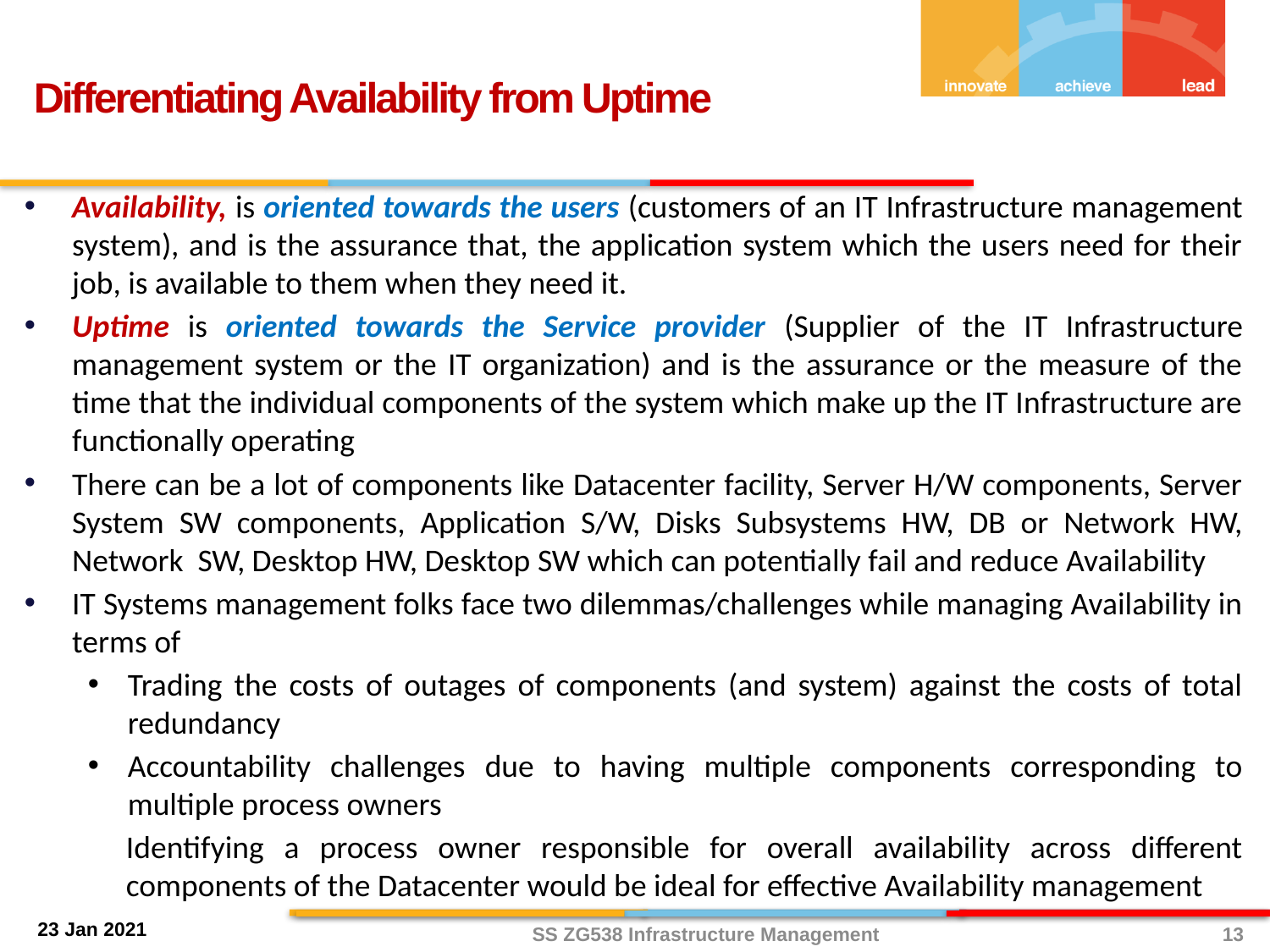

Differentiating Availability from Uptime
Availability, is oriented towards the users (customers of an IT Infrastructure management system), and is the assurance that, the application system which the users need for their job, is available to them when they need it.
Uptime is oriented towards the Service provider (Supplier of the IT Infrastructure management system or the IT organization) and is the assurance or the measure of the time that the individual components of the system which make up the IT Infrastructure are functionally operating
There can be a lot of components like Datacenter facility, Server H/W components, Server System SW components, Application S/W, Disks Subsystems HW, DB or Network HW, Network  SW, Desktop HW, Desktop SW which can potentially fail and reduce Availability
IT Systems management folks face two dilemmas/challenges while managing Availability in terms of
Trading the costs of outages of components (and system) against the costs of total redundancy
Accountability challenges due to having multiple components corresponding to multiple process owners
Identifying a process owner responsible for overall availability across different components of the Datacenter would be ideal for effective Availability management
13
SS ZG538 Infrastructure Management